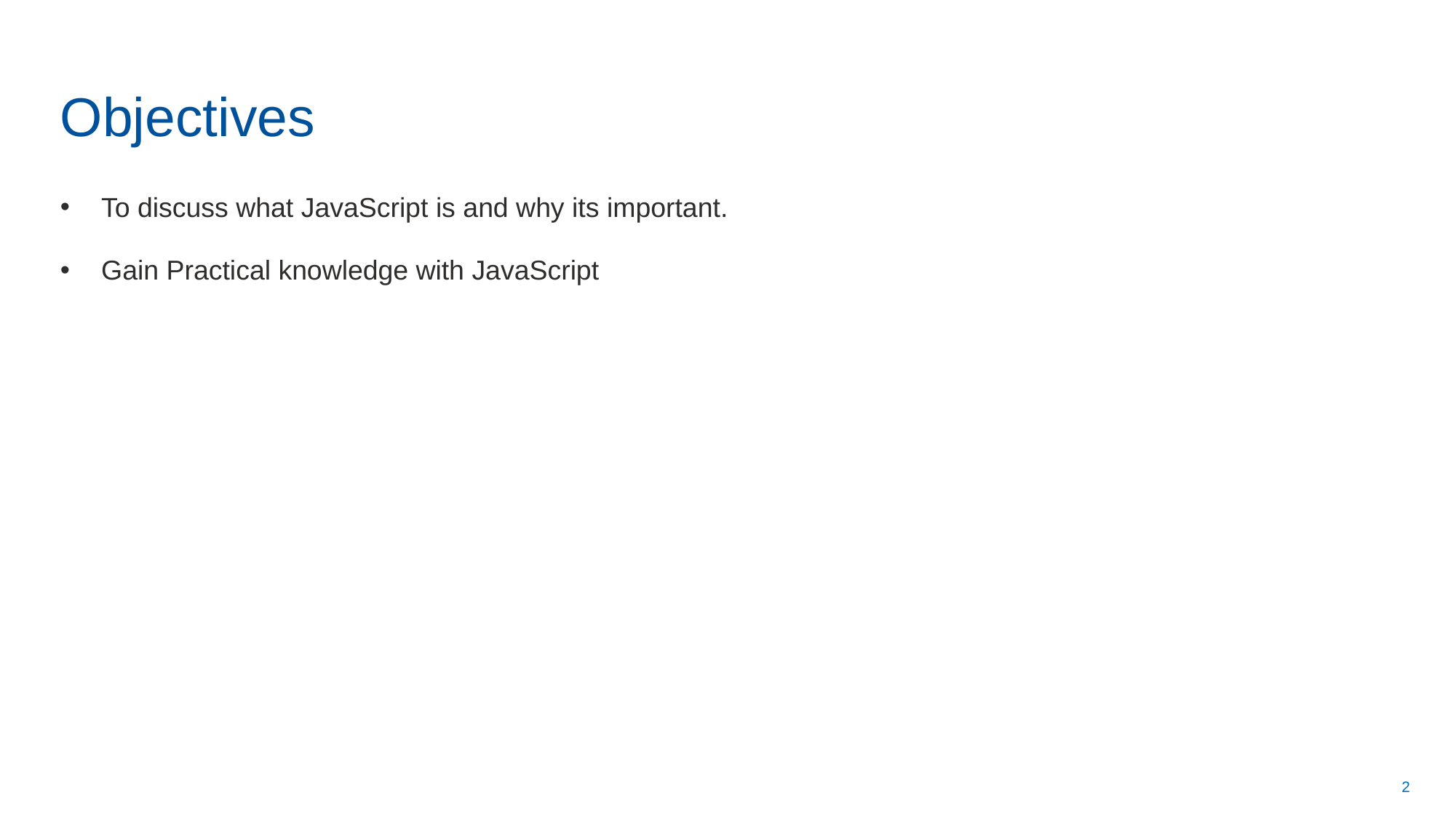

# Objectives
To discuss what JavaScript is and why its important.
Gain Practical knowledge with JavaScript